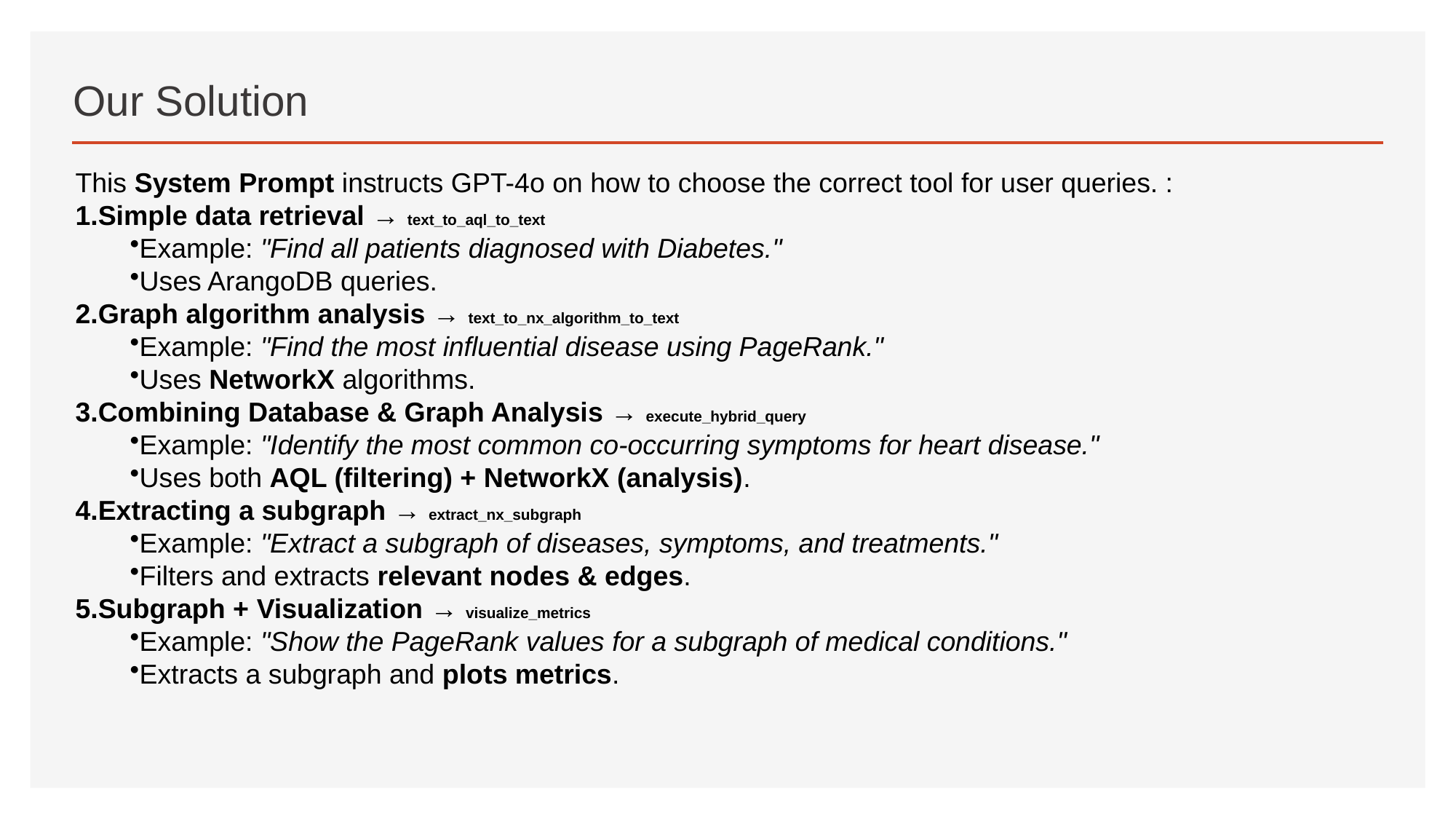

# Our Solution
This System Prompt instructs GPT-4o on how to choose the correct tool for user queries. :
Simple data retrieval → text_to_aql_to_text
Example: "Find all patients diagnosed with Diabetes."
Uses ArangoDB queries.
Graph algorithm analysis → text_to_nx_algorithm_to_text
Example: "Find the most influential disease using PageRank."
Uses NetworkX algorithms.
Combining Database & Graph Analysis → execute_hybrid_query
Example: "Identify the most common co-occurring symptoms for heart disease."
Uses both AQL (filtering) + NetworkX (analysis).
Extracting a subgraph → extract_nx_subgraph
Example: "Extract a subgraph of diseases, symptoms, and treatments."
Filters and extracts relevant nodes & edges.
Subgraph + Visualization → visualize_metrics
Example: "Show the PageRank values for a subgraph of medical conditions."
Extracts a subgraph and plots metrics.